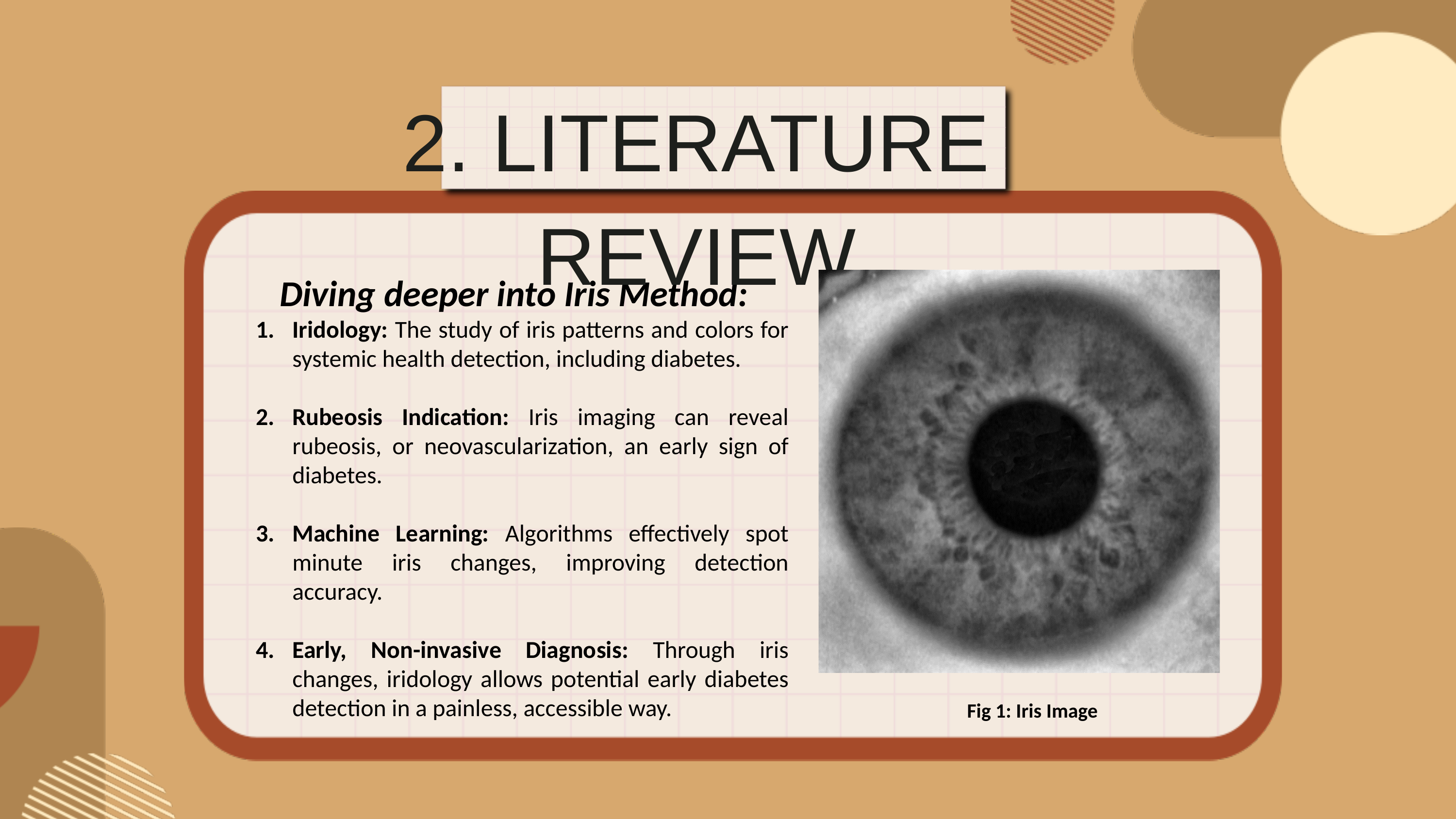

2. LITERATURE REVIEW

Diving deeper into Iris Method:
Iridology: The study of iris patterns and colors for systemic health detection, including diabetes.

Rubeosis Indication: Iris imaging can reveal rubeosis, or neovascularization, an early sign of diabetes.

Machine Learning: Algorithms effectively spot minute iris changes, improving detection accuracy.

Early, Non-invasive Diagnosis: Through iris changes, iridology allows potential early diabetes detection in a painless, accessible way.

Fig 1: Iris Image